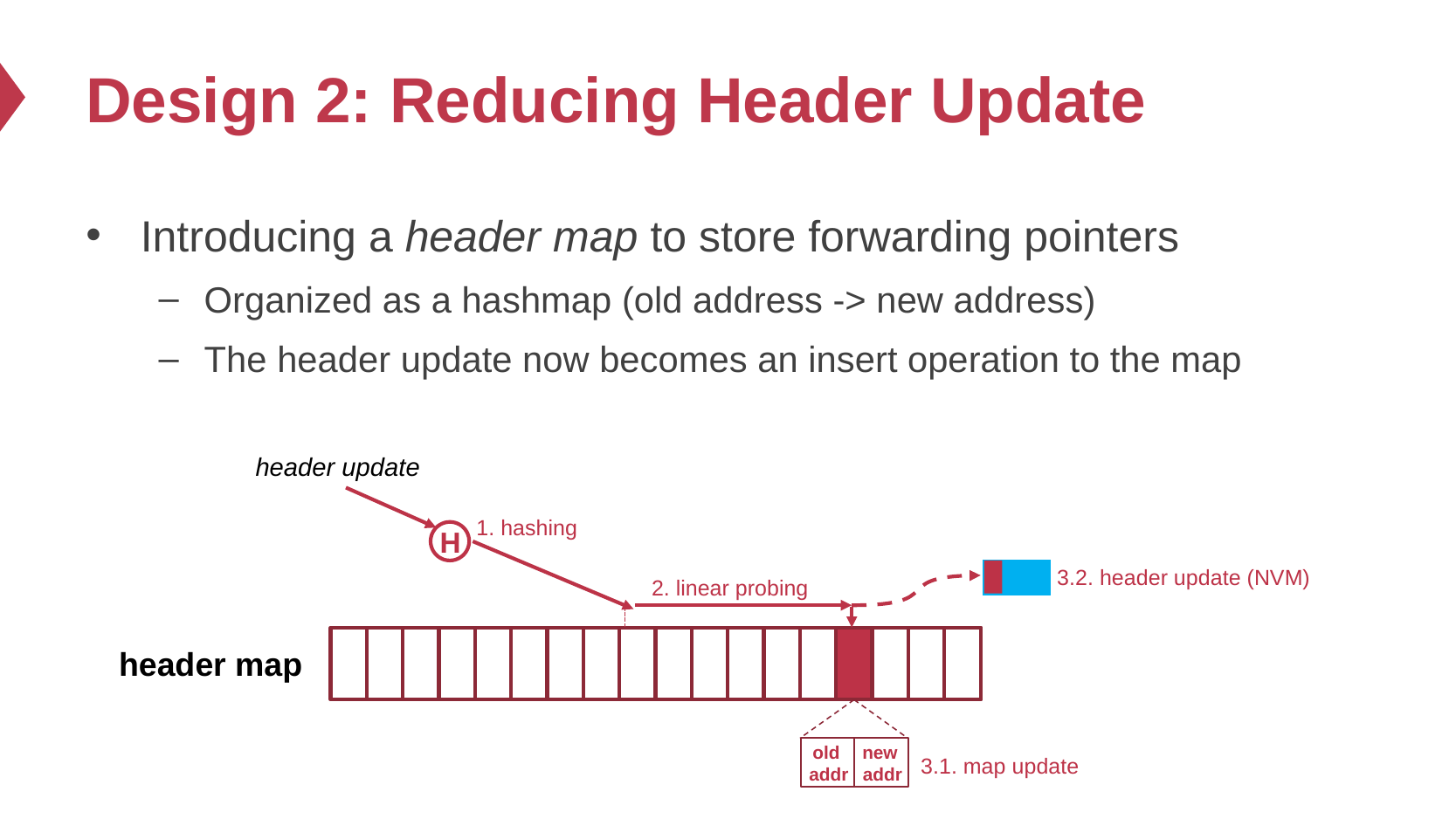

# Design 2: Reducing Header Update
Introducing a header map to store forwarding pointers
Organized as a hashmap (old address -> new address)
The header update now becomes an insert operation to the map
header update
1. hashing
H

3.2. header update (NVM)

2. linear probing

header map
old
addr
new
addr

3.1. map update